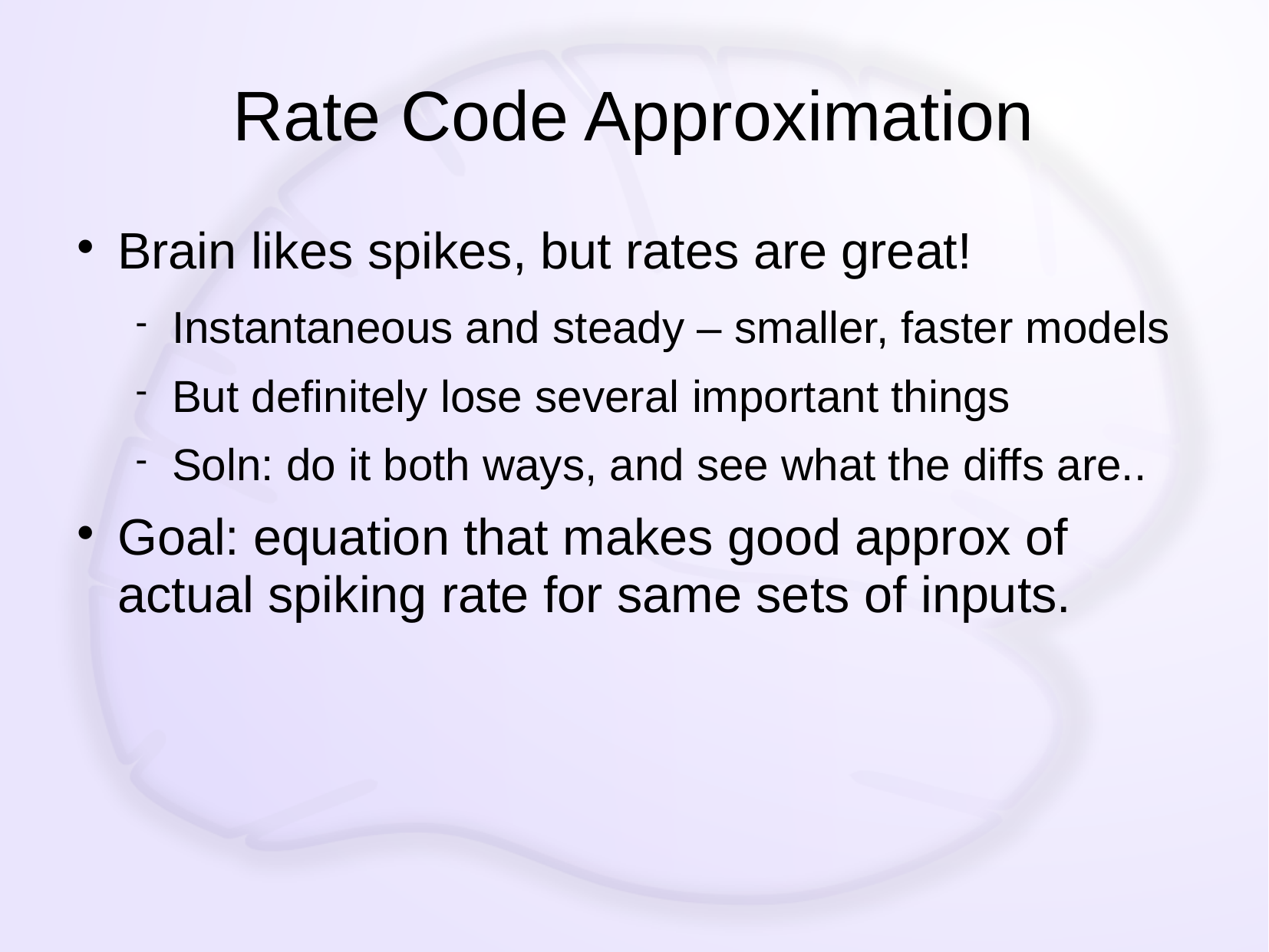

# Rate Code Approximation
Brain likes spikes, but rates are great!
Instantaneous and steady – smaller, faster models
But definitely lose several important things
Soln: do it both ways, and see what the diffs are..
Goal: equation that makes good approx of actual spiking rate for same sets of inputs.